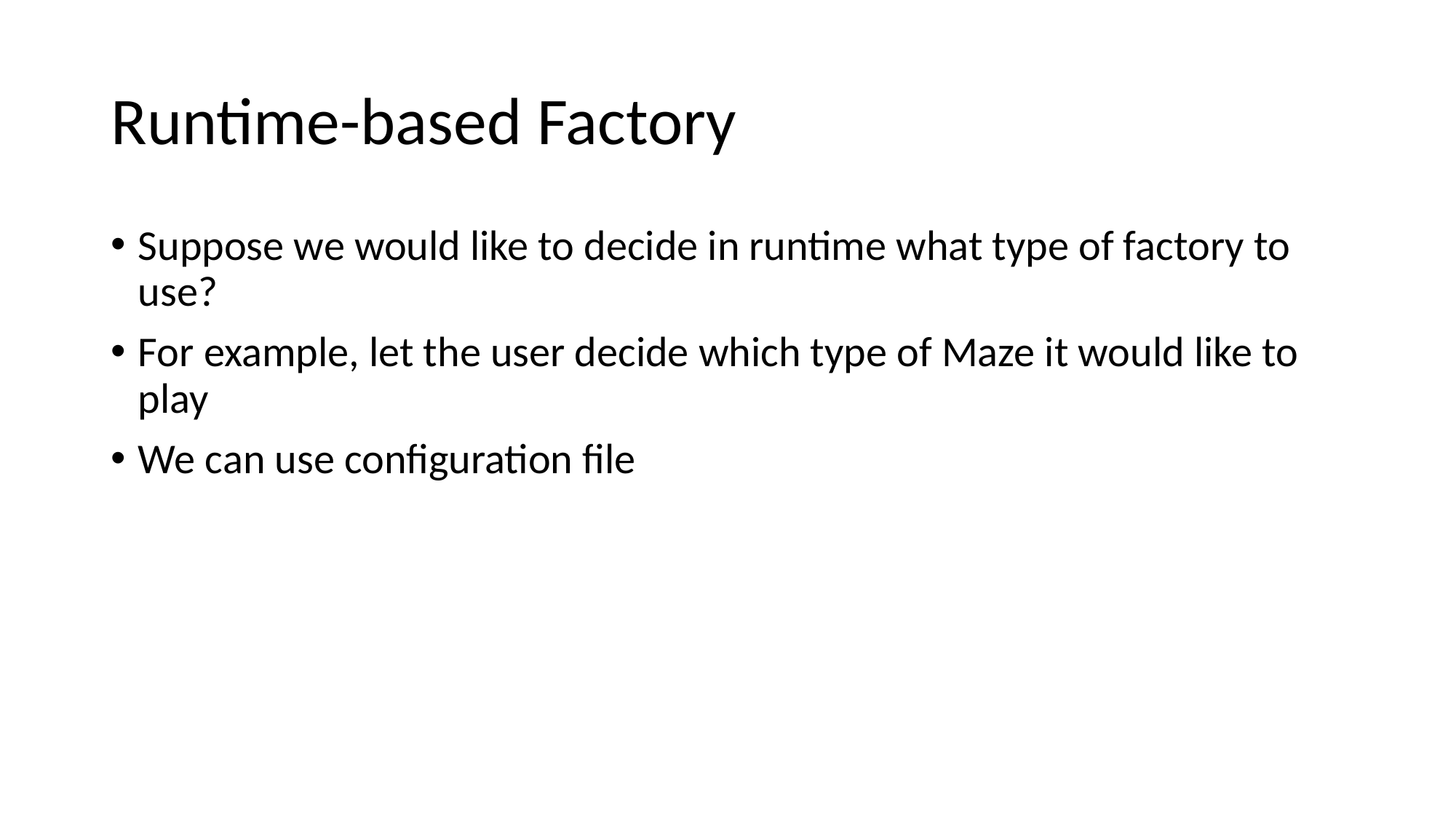

# Runtime-based Factory
Suppose we would like to decide in runtime what type of factory to use?
For example, let the user decide which type of Maze it would like to play
We can use configuration file